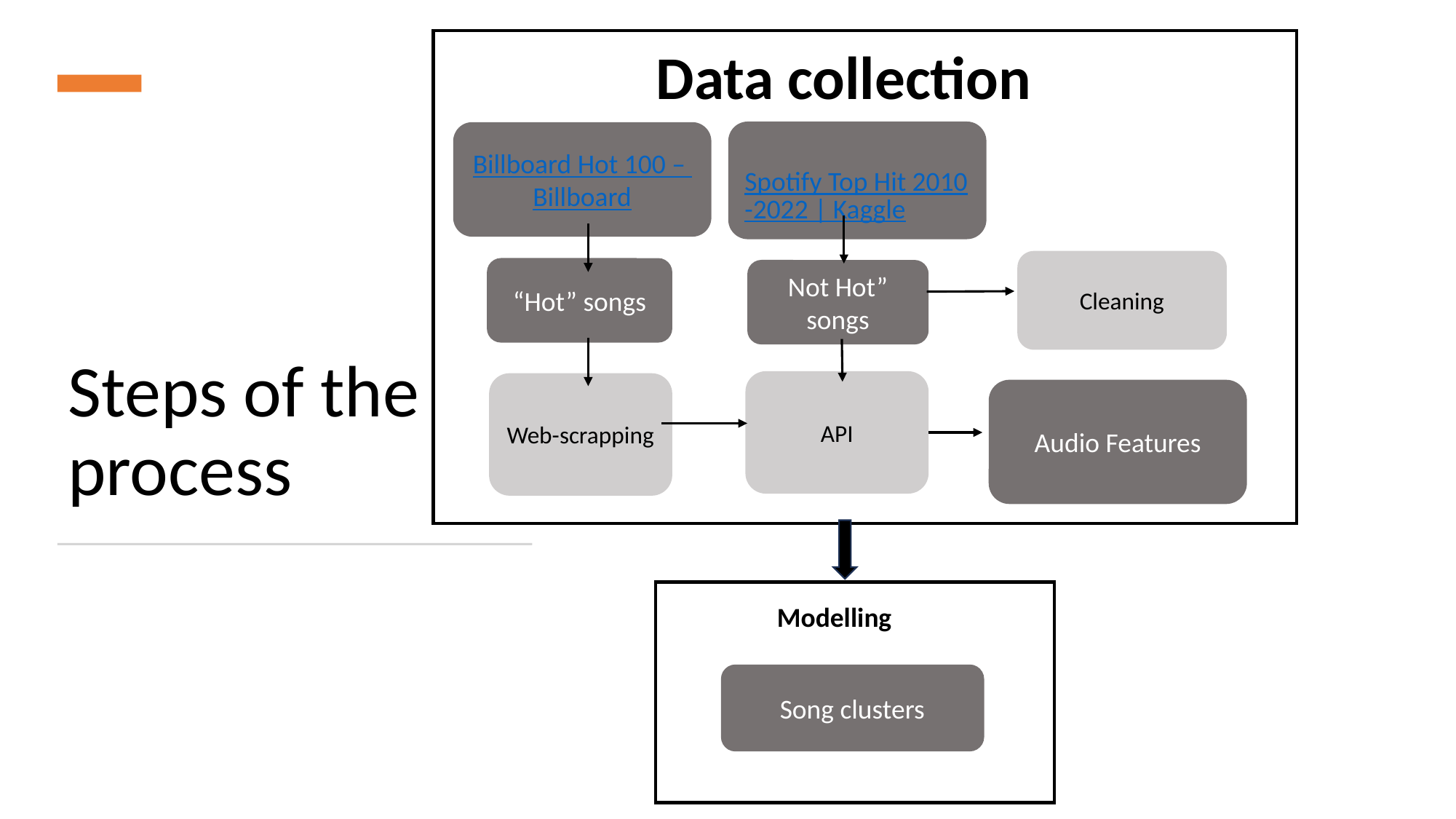

Data collection
“Hot” songs
API
Audio Features

Spotify Top Hit 2010-2022 | Kaggle
Billboard Hot 100 – Billboard
# Steps of the process
Cleaning
Not Hot” songs
Web-scrapping

Modelling
Song clusters